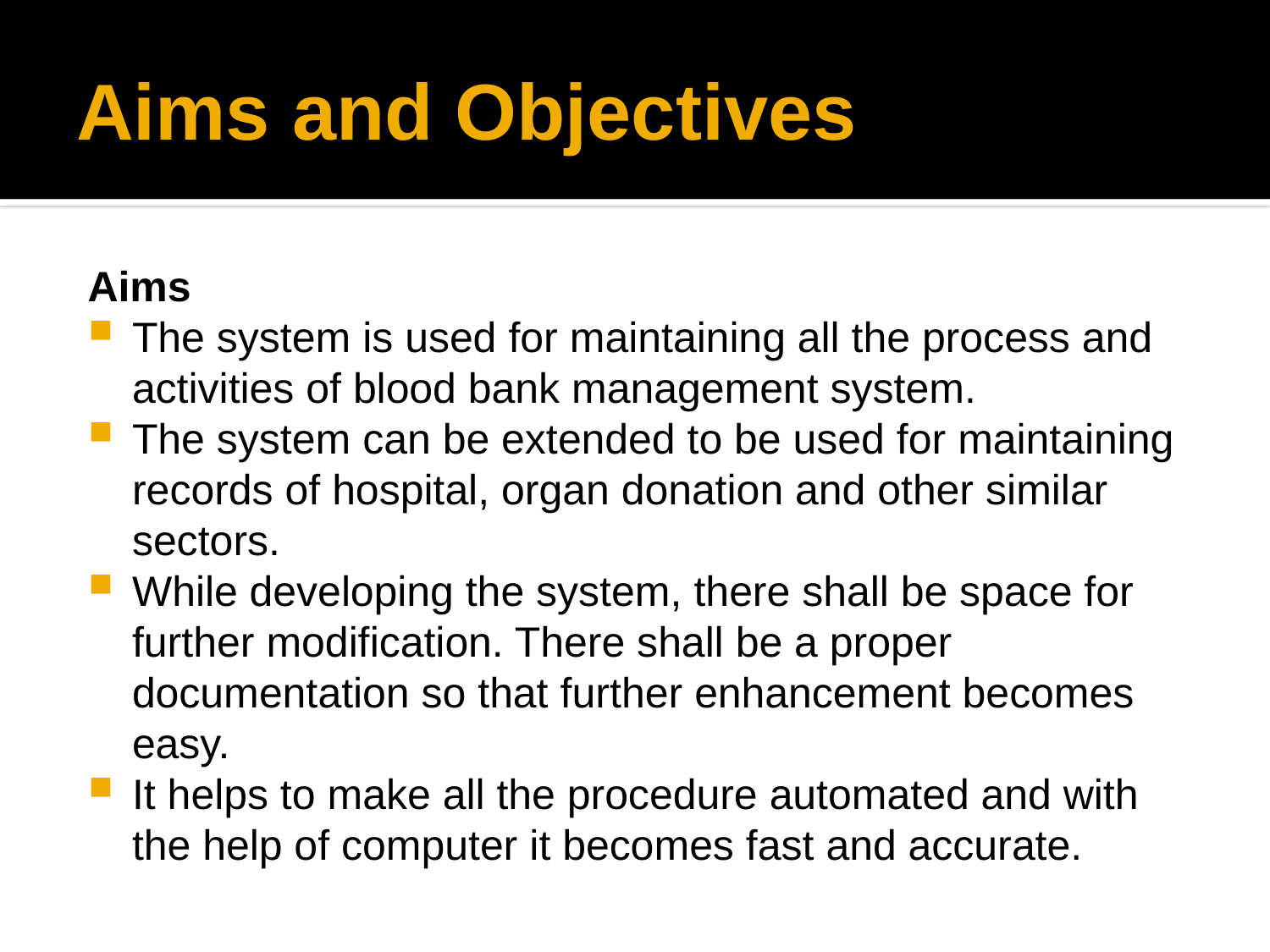

# Aims and Objectives
Aims
The system is used for maintaining all the process and activities of blood bank management system.
The system can be extended to be used for maintaining records of hospital, organ donation and other similar sectors.
While developing the system, there shall be space for further modification. There shall be a proper documentation so that further enhancement becomes easy.
It helps to make all the procedure automated and with the help of computer it becomes fast and accurate.